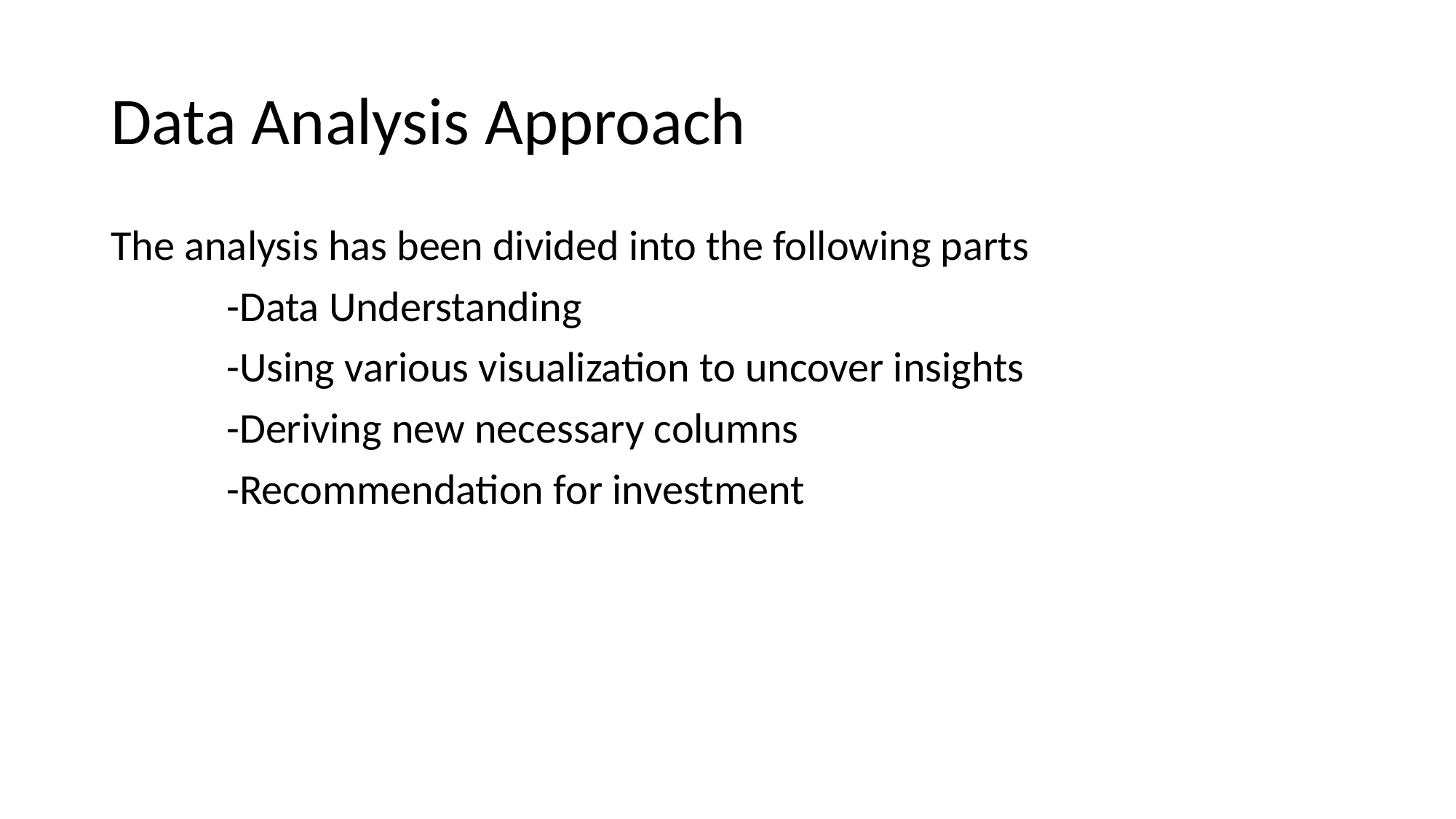

# Data Analysis Approach
The analysis has been divided into the following parts
            -Data Understanding
            -Using various visualization to uncover insights
            -Deriving new necessary columns
            -Recommendation for investment